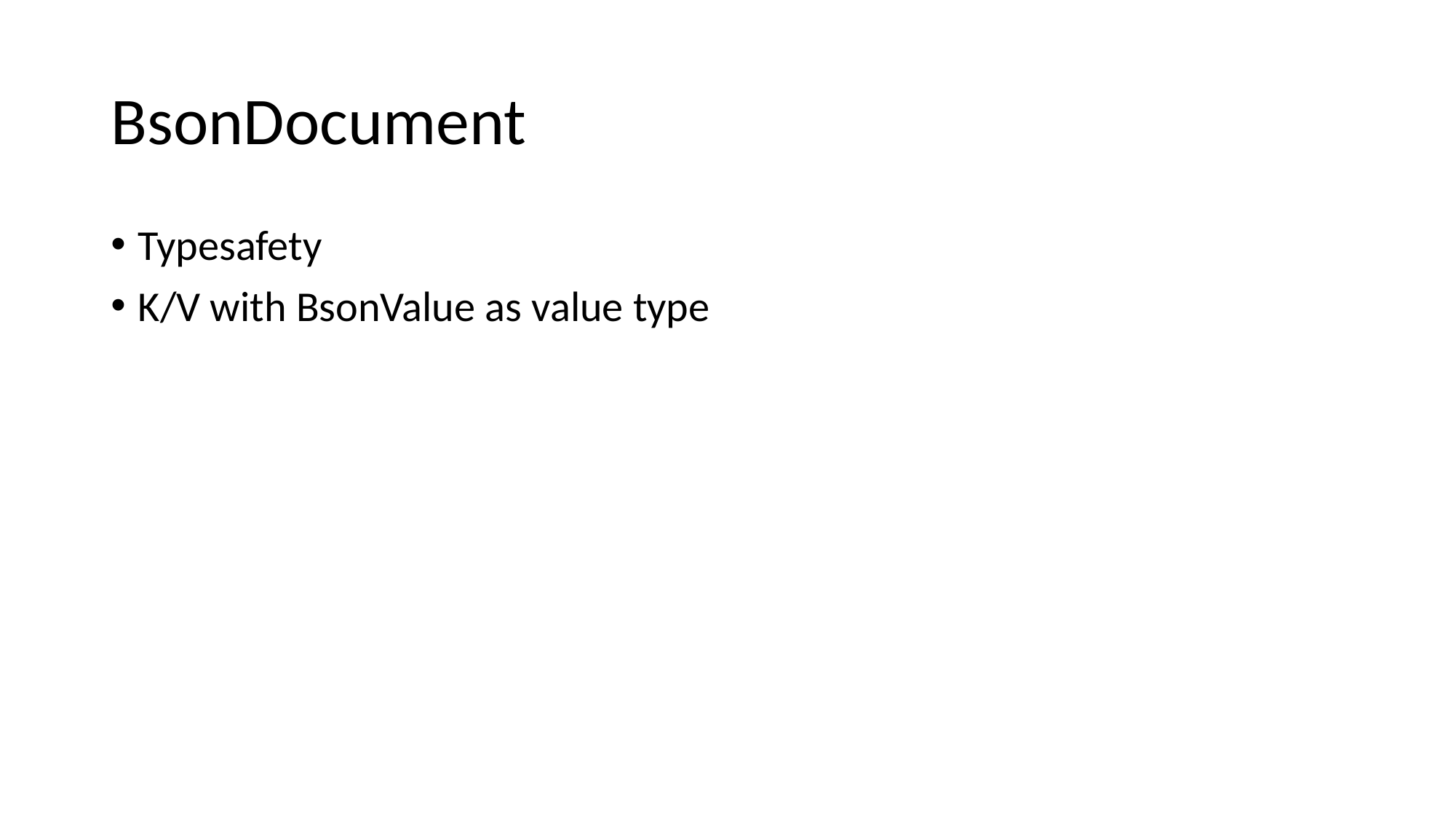

# BsonDocument
Typesafety
K/V with BsonValue as value type